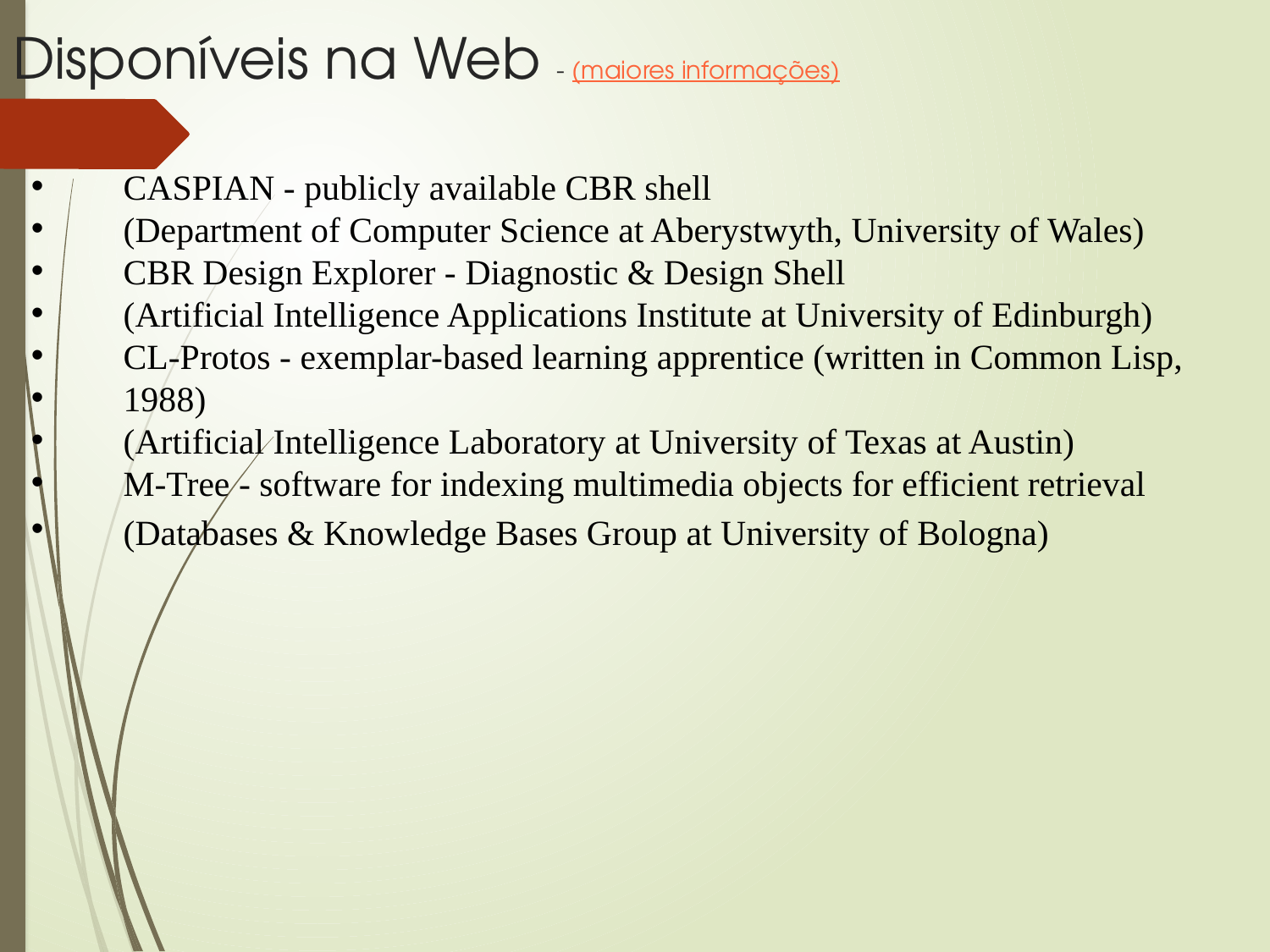

# Disponíveis na Web - (maiores informações)

     CASPIAN - publicly available CBR shell
     (Department of Computer Science at Aberystwyth, University of Wales)
     CBR Design Explorer - Diagnostic & Design Shell
     (Artificial Intelligence Applications Institute at University of Edinburgh)
     CL-Protos - exemplar-based learning apprentice (written in Common Lisp,
     1988)
     (Artificial Intelligence Laboratory at University of Texas at Austin)
     M-Tree - software for indexing multimedia objects for efficient retrieval
     (Databases & Knowledge Bases Group at University of Bologna)